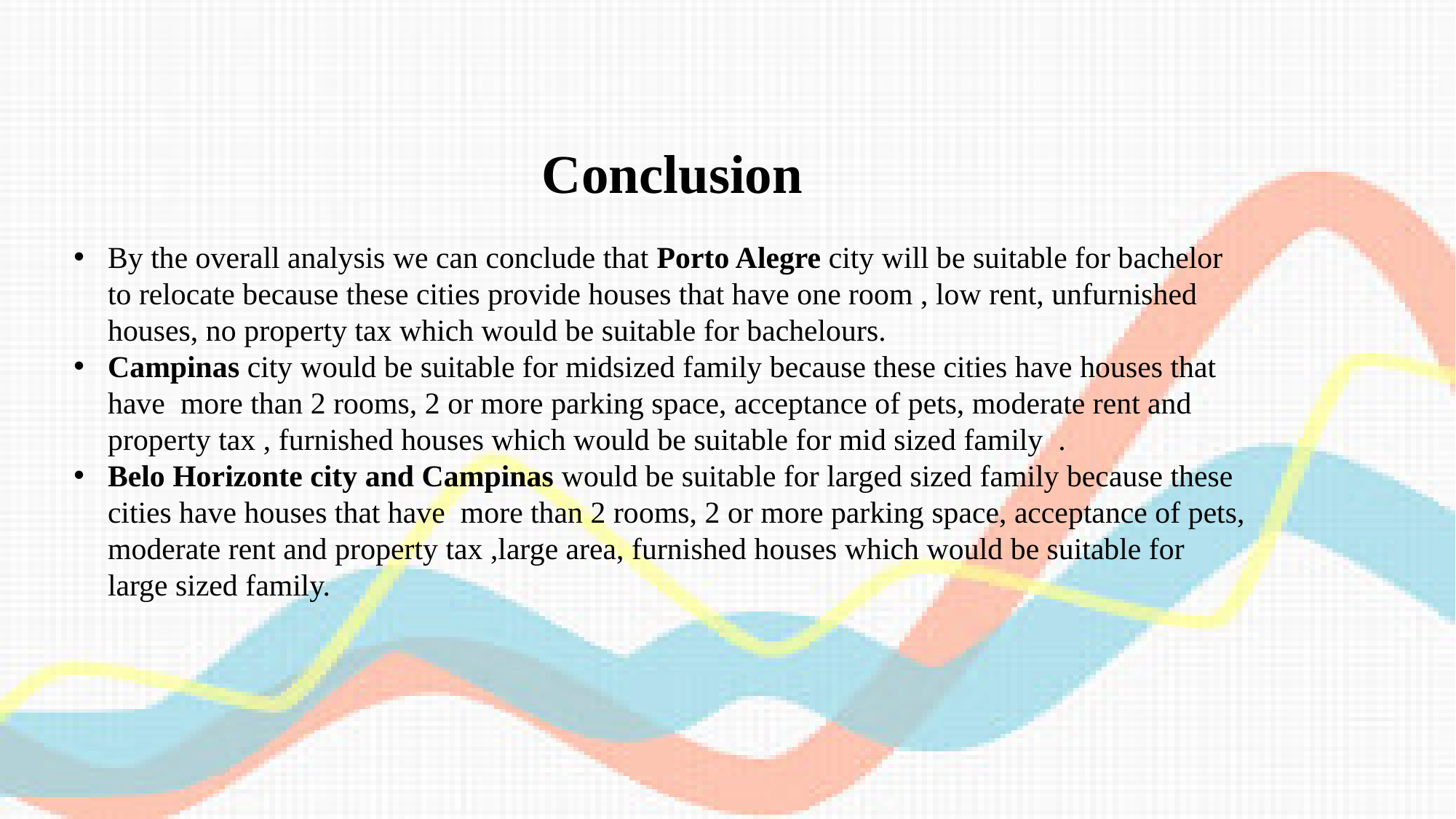

Conclusion

By the overall analysis we can conclude that Porto Alegre city will be suitable for bachelor to relocate because these cities provide houses that have one room , low rent, unfurnished houses, no property tax which would be suitable for bachelours.
Campinas city would be suitable for midsized family because these cities have houses that have  more than 2 rooms, 2 or more parking space, acceptance of pets, moderate rent and property tax , furnished houses which would be suitable for mid sized family  .
Belo Horizonte city and Campinas would be suitable for larged sized family because these cities have houses that have  more than 2 rooms, 2 or more parking space, acceptance of pets, moderate rent and property tax ,large area, furnished houses which would be suitable for large sized family.